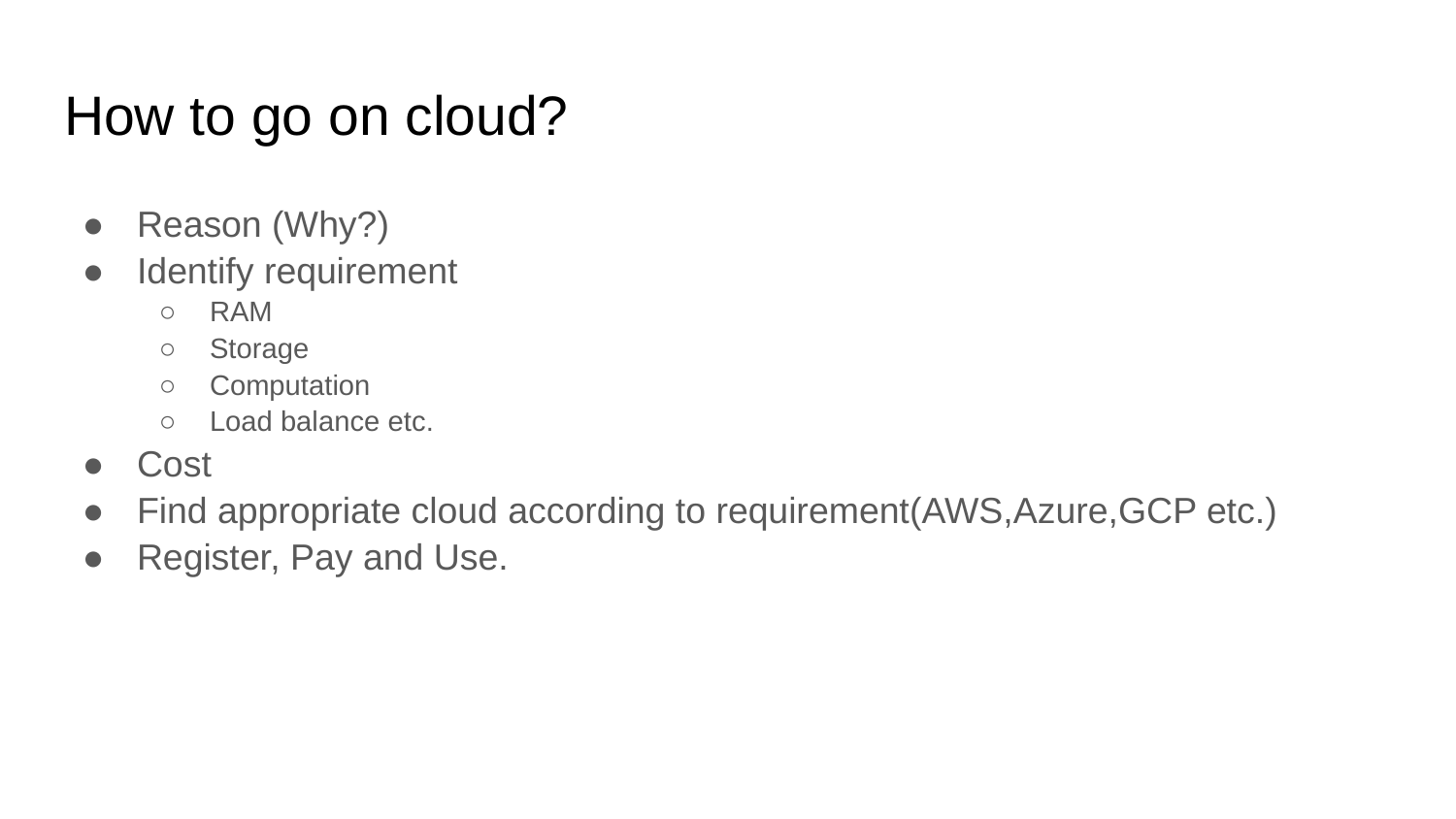

# How to go on cloud?
Reason (Why?)
Identify requirement
RAM
Storage
Computation
Load balance etc.
Cost
Find appropriate cloud according to requirement(AWS,Azure,GCP etc.)
Register, Pay and Use.